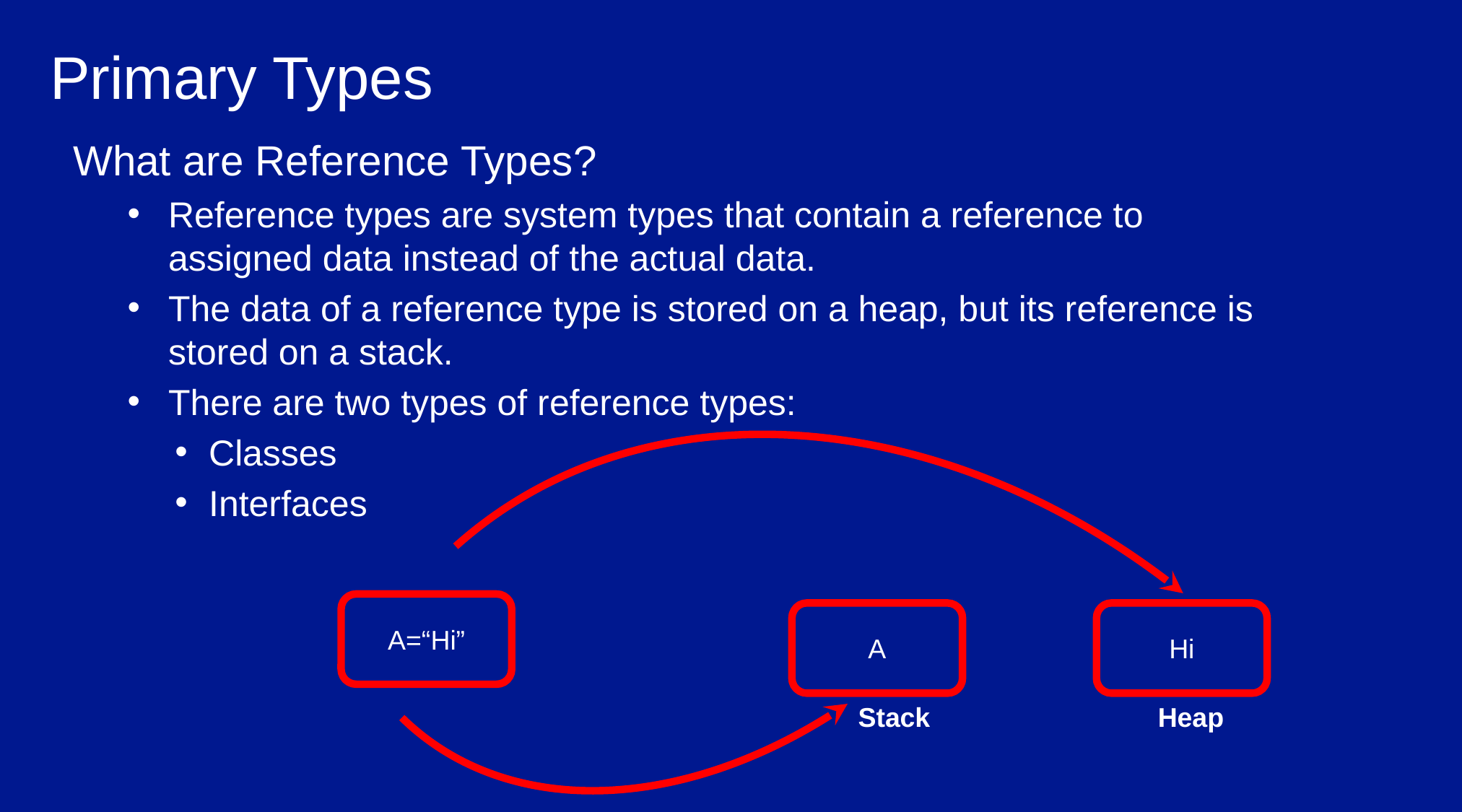

# Primary Types
What are Reference Types?
Reference types are system types that contain a reference to assigned data instead of the actual data.
The data of a reference type is stored on a heap, but its reference is stored on a stack.
There are two types of reference types:
Classes
Interfaces

A=“Hi”
A
Hi
Stack
Heap